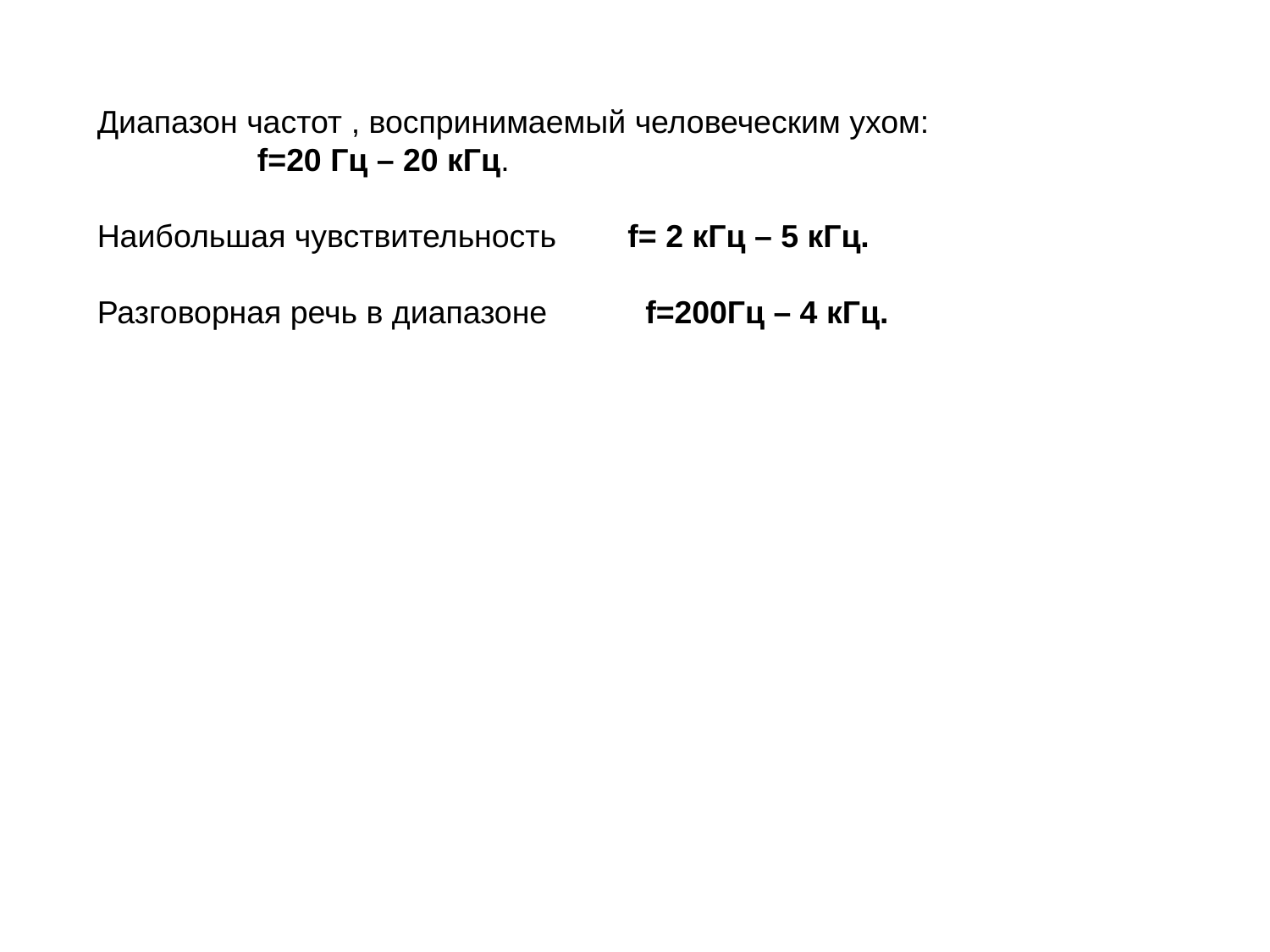

Диапазон частот , воспринимаемый человеческим ухом:
                  f=20 Гц – 20 кГц.

Наибольшая чувствительность        f= 2 кГц – 5 кГц.

Разговорная речь в диапазоне           f=200Гц – 4 кГц.